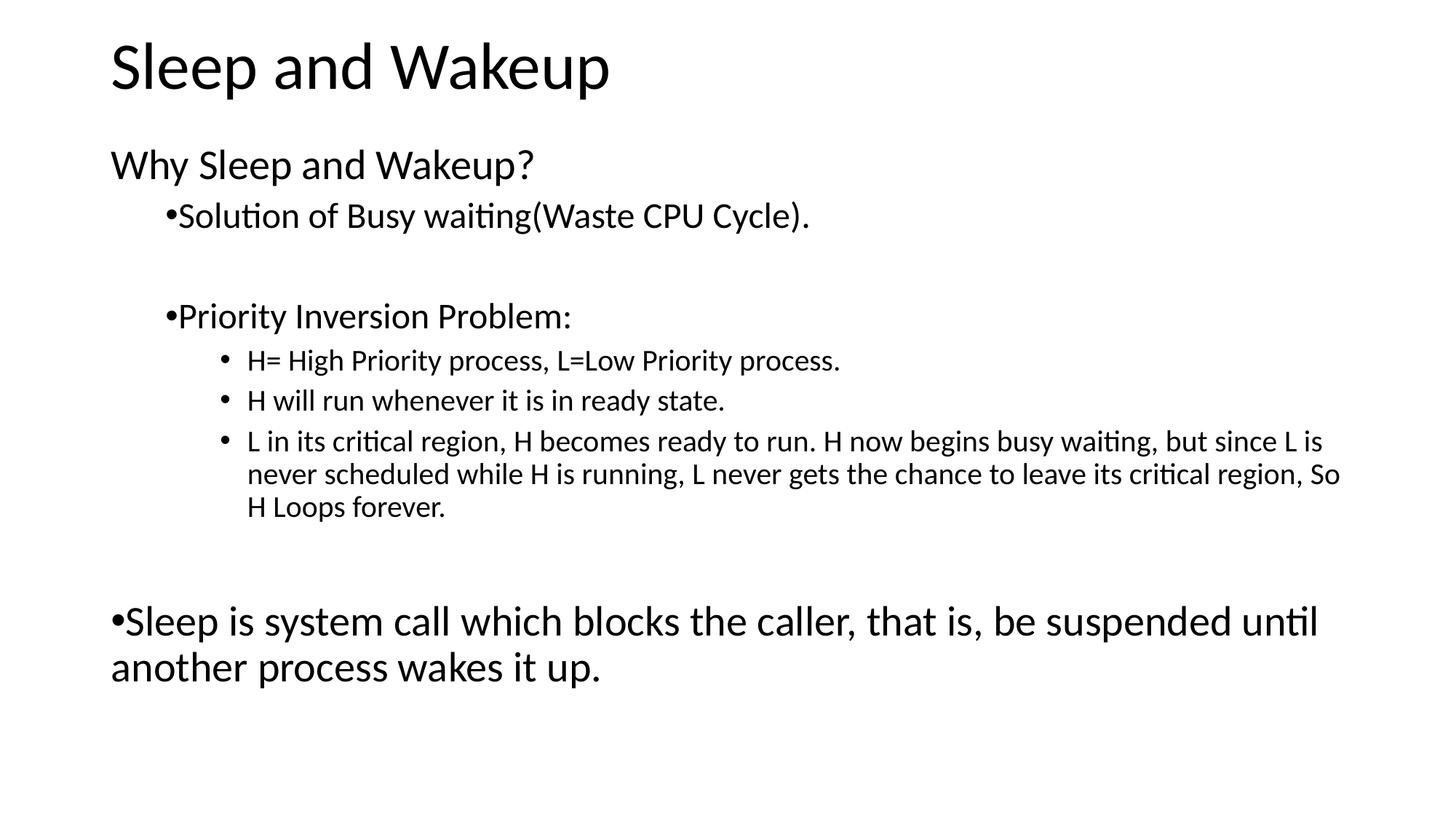

# Sleep and Wakeup
Why Sleep and Wakeup?
Solution of Busy waiting(Waste CPU Cycle).

Priority Inversion Problem:
H= High Priority process, L=Low Priority process.
H will run whenever it is in ready state.
L in its critical region, H becomes ready to run. H now begins busy waiting, but since L is never scheduled while H is running, L never gets the chance to leave its critical region, So H Loops forever.

Sleep is system call which blocks the caller, that is, be suspended until another process wakes it up.